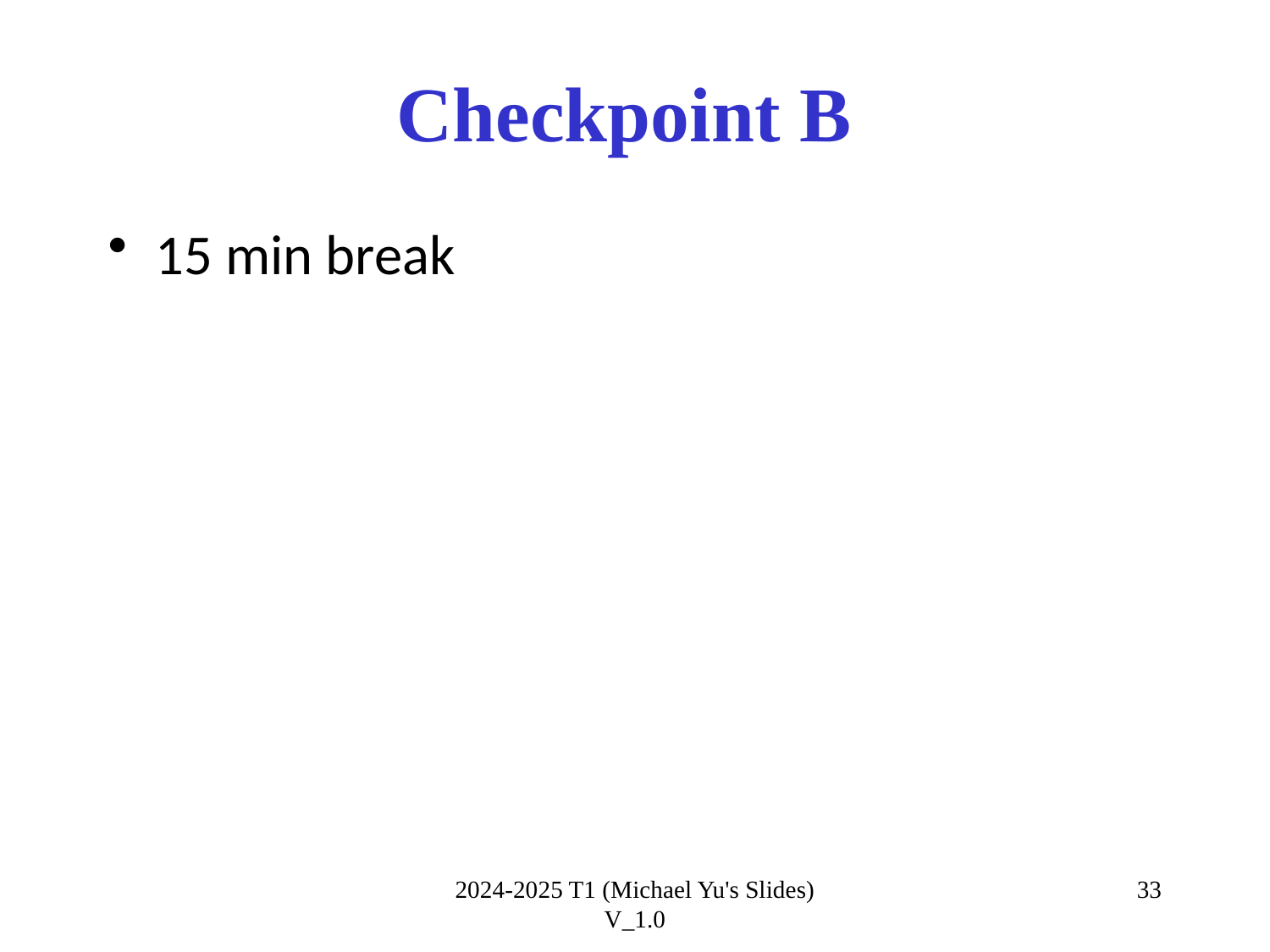

# Checkpoint B
15 min break
2024-2025 T1 (Michael Yu's Slides) V_1.0
33